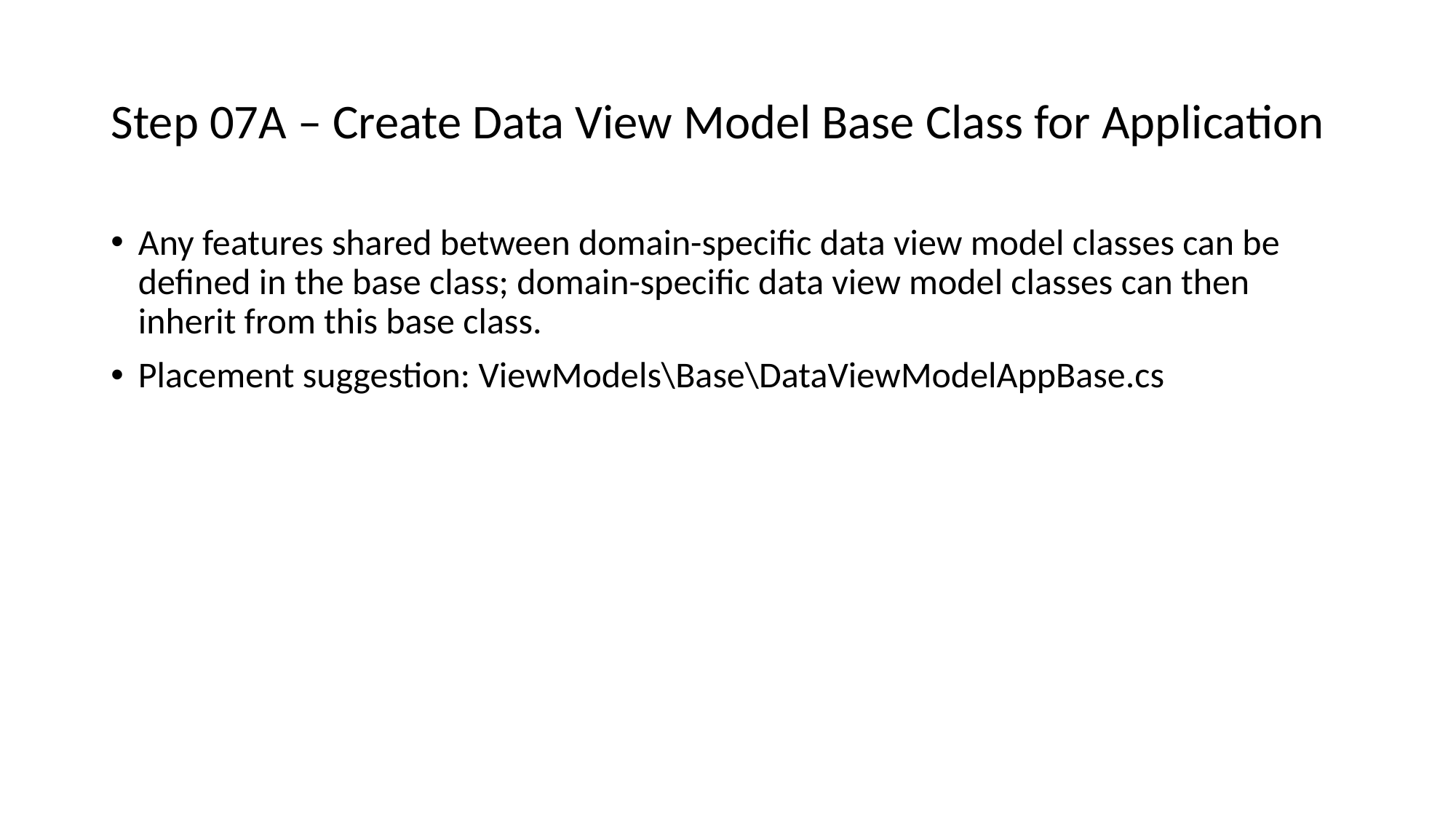

# Step 07A – Create Data View Model Base Class for Application
Any features shared between domain-specific data view model classes can be defined in the base class; domain-specific data view model classes can then inherit from this base class.
Placement suggestion: ViewModels\Base\DataViewModelAppBase.cs